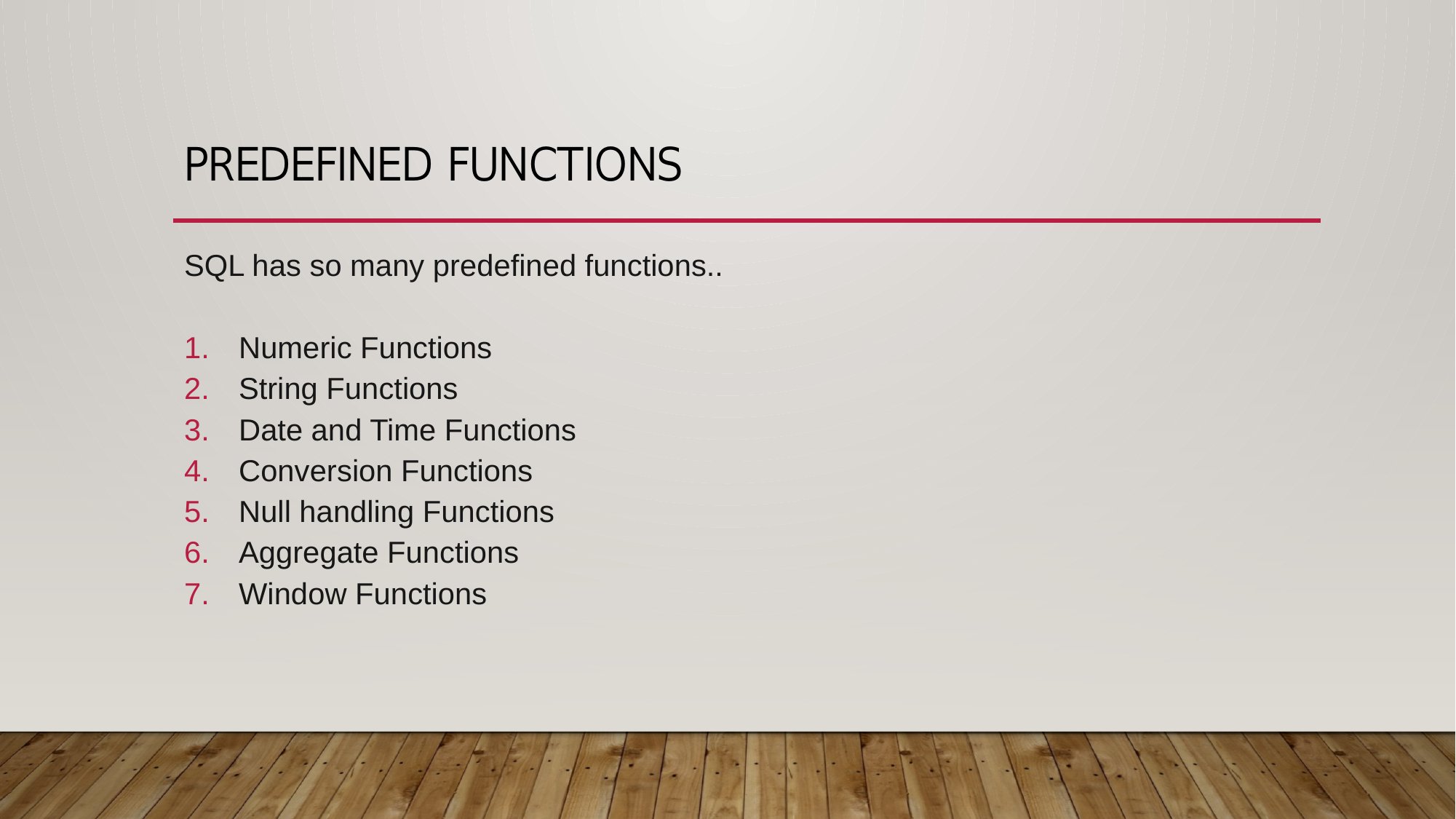

# Predefined functions
SQL has so many predefined functions..

Numeric Functions
String Functions
Date and Time Functions
Conversion Functions
Null handling Functions
Aggregate Functions
Window Functions